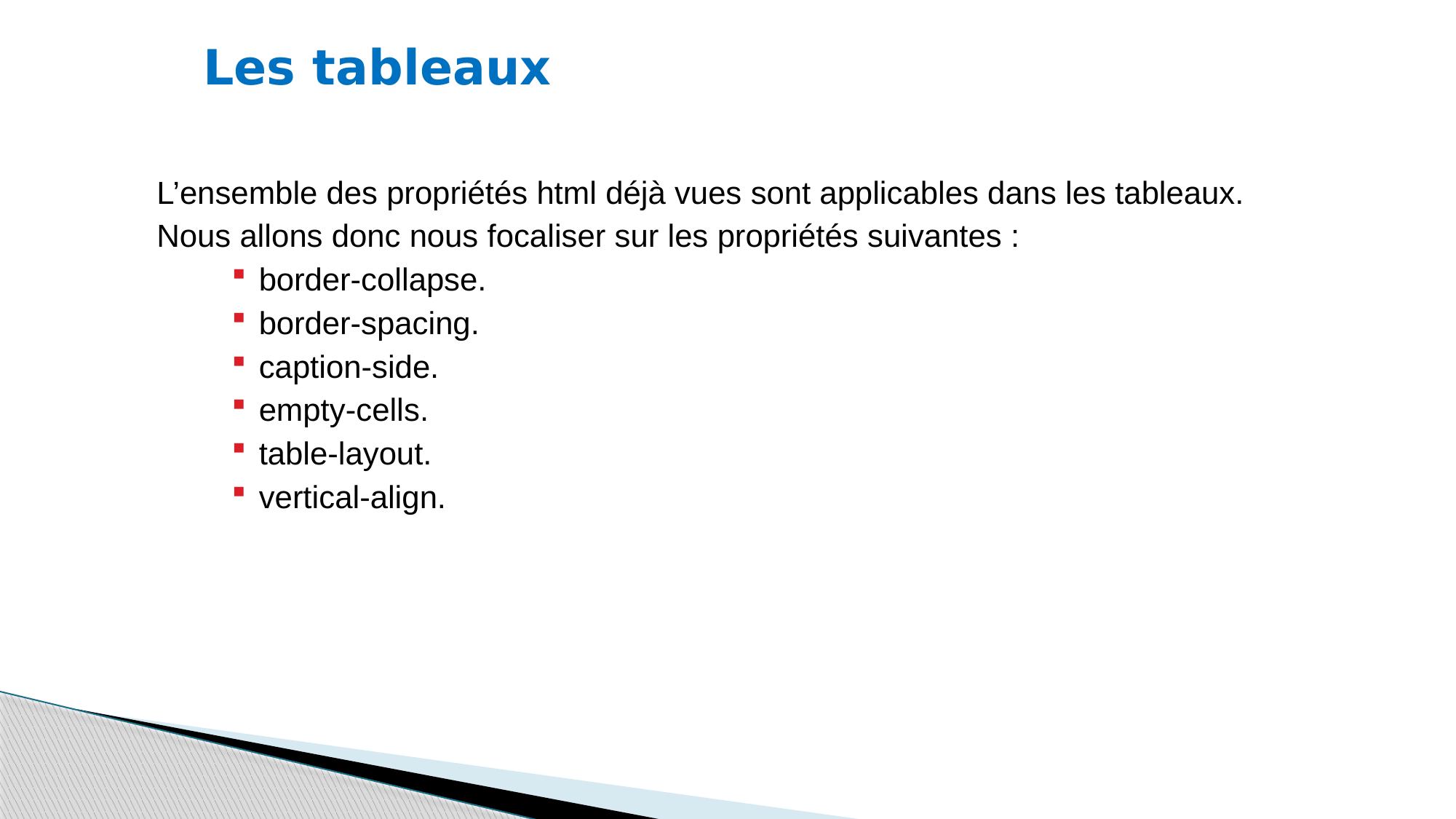

Les tableaux
L’ensemble des propriétés html déjà vues sont applicables dans les tableaux.
Nous allons donc nous focaliser sur les propriétés suivantes :
border-collapse.
border-spacing.
caption-side.
empty-cells.
table-layout.
vertical-align.